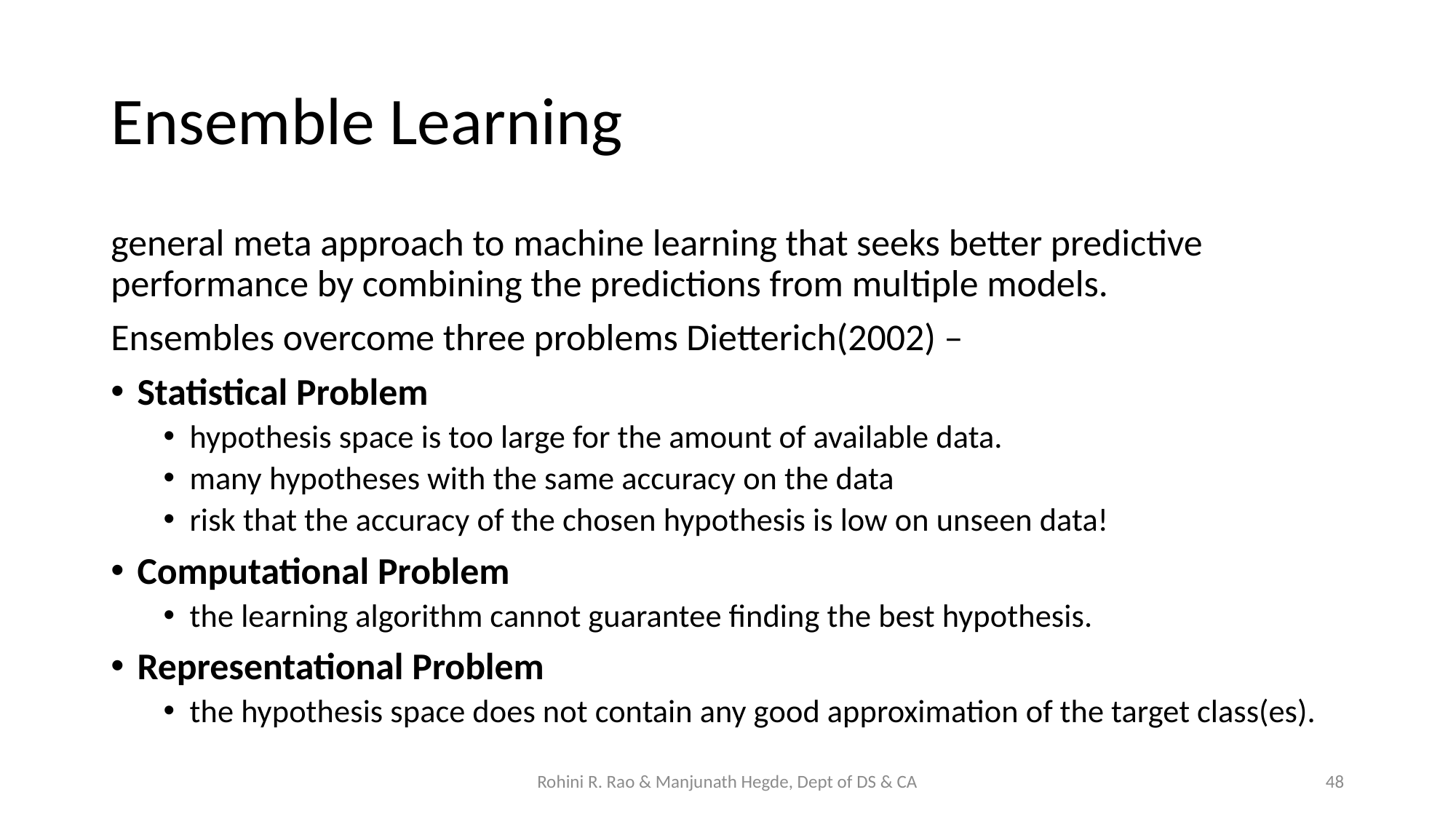

# Ensemble Learning
general meta approach to machine learning that seeks better predictive performance by combining the predictions from multiple models.
Ensembles overcome three problems Dietterich(2002) –
Statistical Problem
hypothesis space is too large for the amount of available data.
many hypotheses with the same accuracy on the data
risk that the accuracy of the chosen hypothesis is low on unseen data!
Computational Problem
the learning algorithm cannot guarantee finding the best hypothesis.
Representational Problem
the hypothesis space does not contain any good approximation of the target class(es).

Rohini R. Rao & Manjunath Hegde, Dept of DS & CA
48